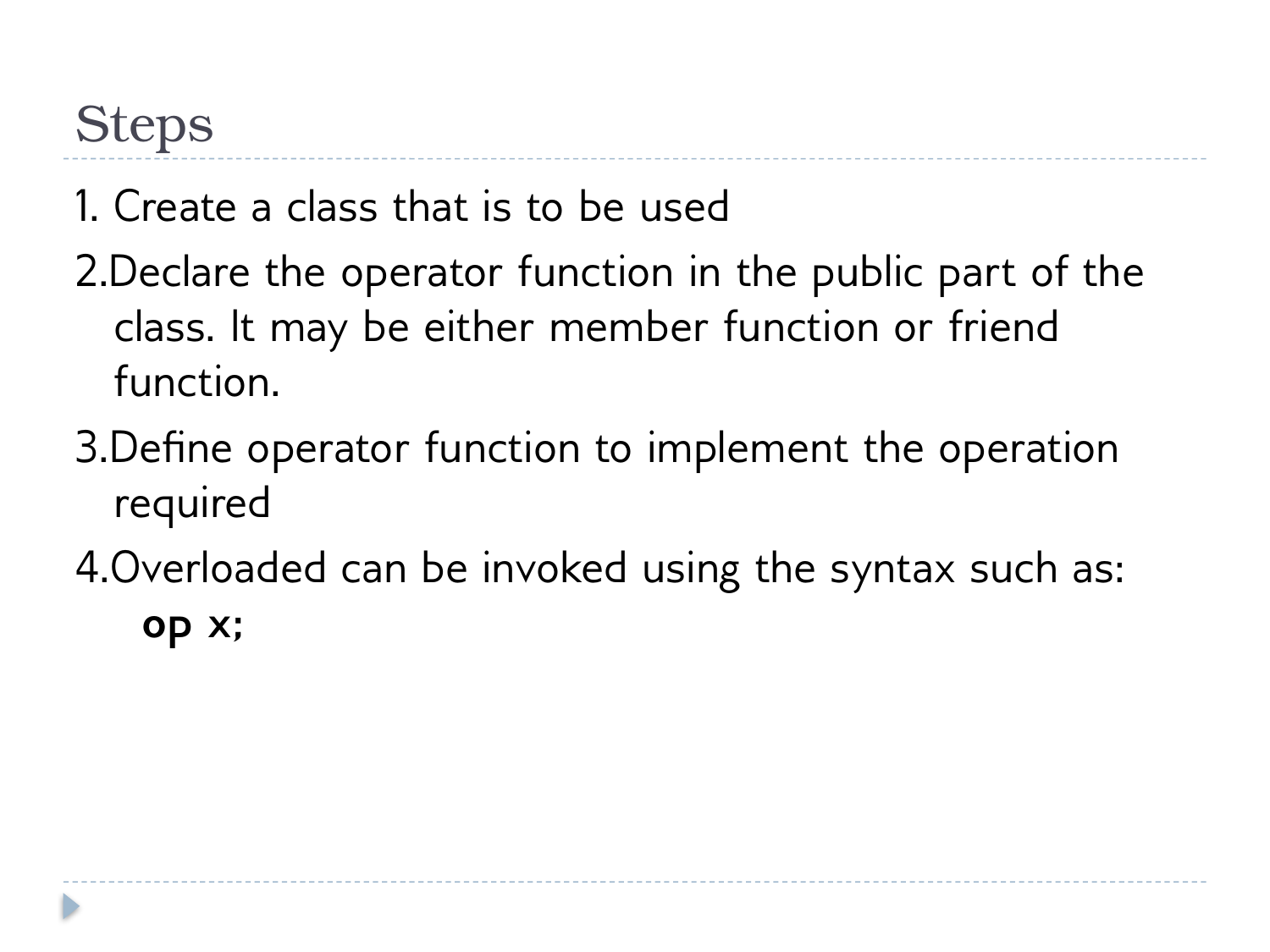

# Steps
1. Create a class that is to be used
2.Declare the operator function in the public part of the class. It may be either member function or friend function.
3.Define operator function to implement the operation required
4.Overloaded can be invoked using the syntax such as:       op x;